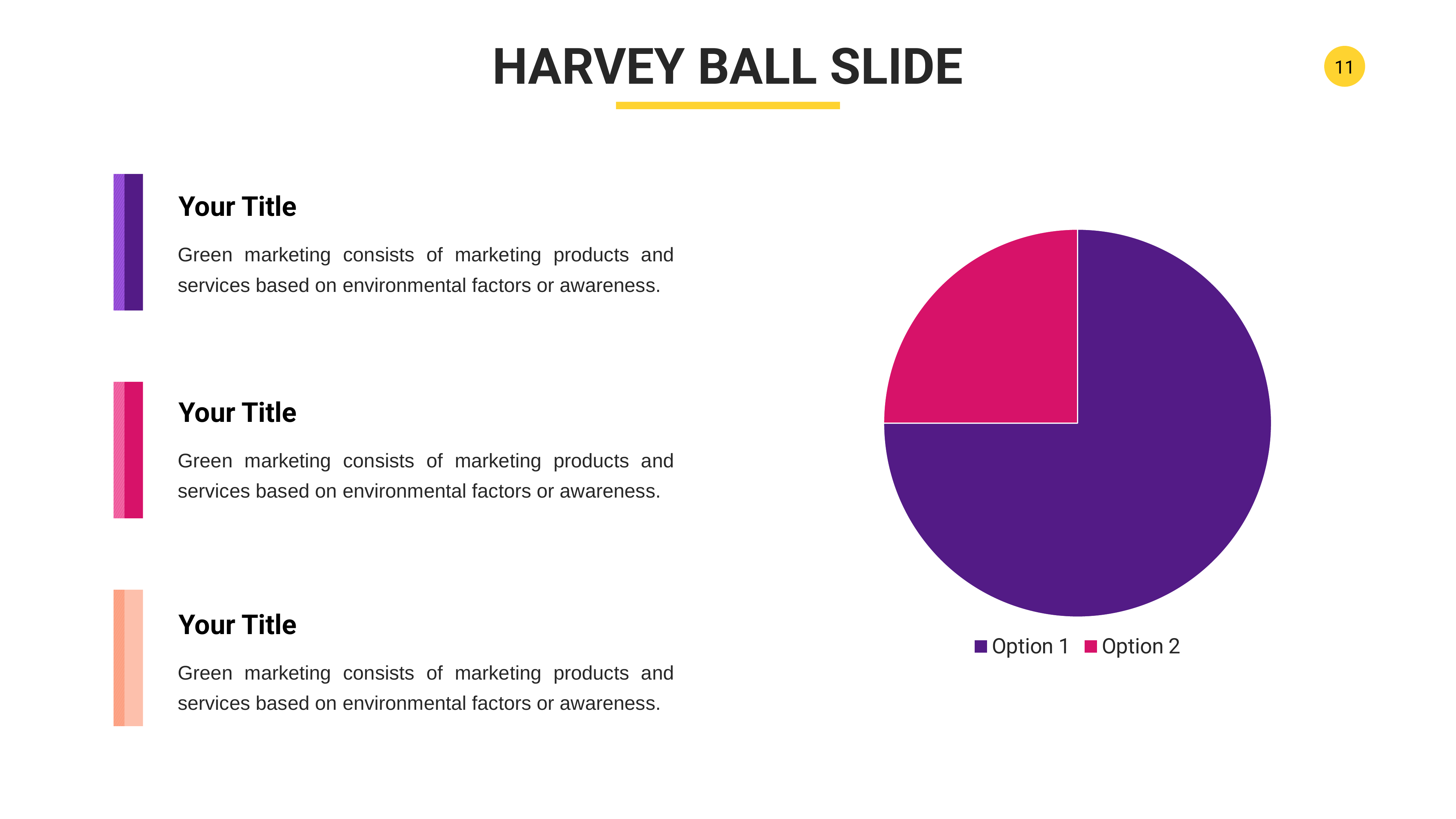

HARVEY BALL SLIDE

Your Title

### Chart

| Category | Column1 |
|---|---|
| Option 1 | 75.0 |
| Option 2 | 25.0 |
Green marketing consists of marketing products and services based on environmental factors or awareness.

Your Title
Green marketing consists of marketing products and services based on environmental factors or awareness.

Your Title
Green marketing consists of marketing products and services based on environmental factors or awareness.